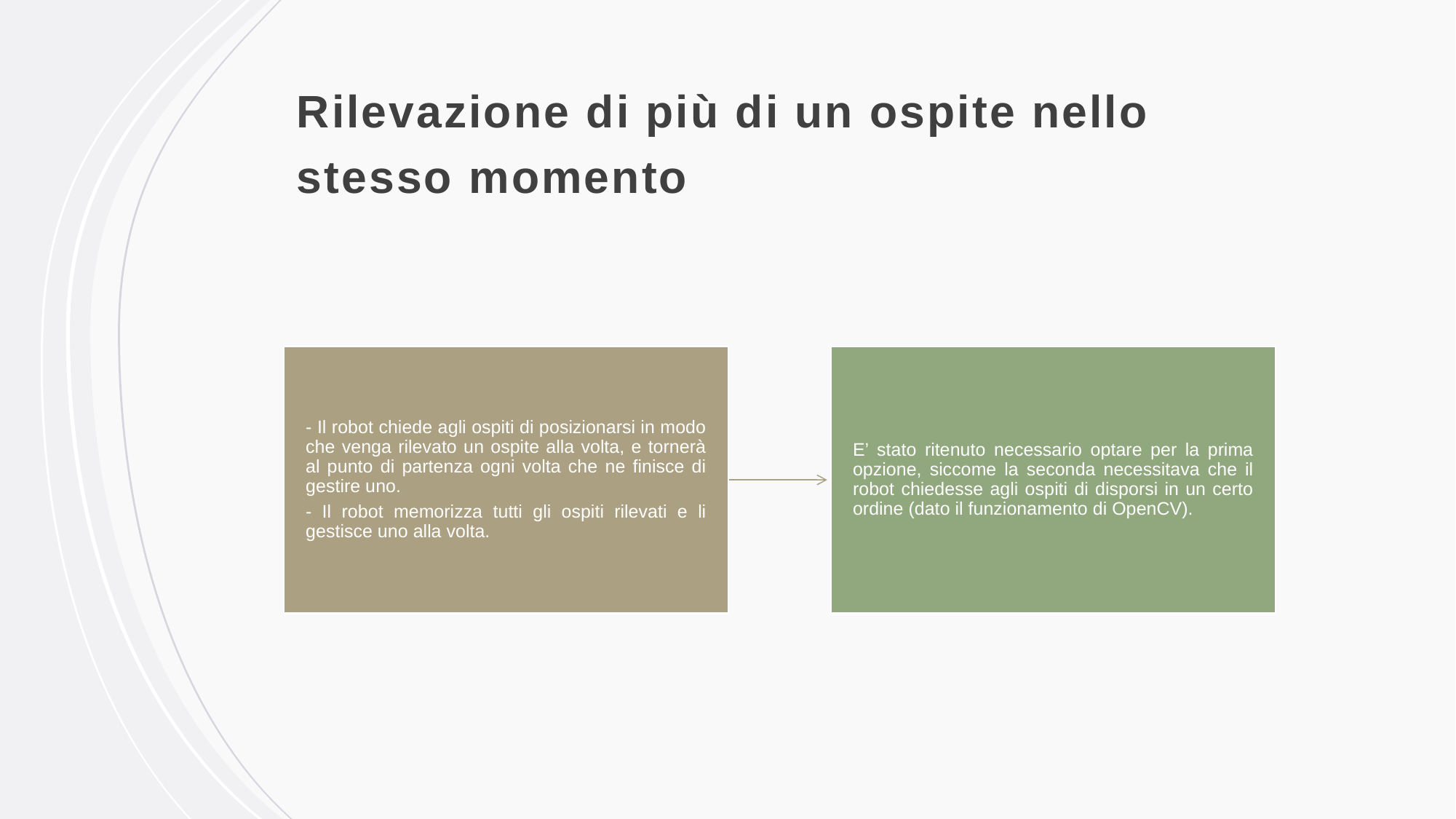

# Rilevazione di più di un ospite nello stesso momento

- Il robot chiede agli ospiti di posizionarsi in modo che venga rilevato un ospite alla volta, e tornerà al punto di partenza ogni volta che ne finisce di gestire uno.
- Il robot memorizza tutti gli ospiti rilevati e li gestisce uno alla volta.
E’ stato ritenuto necessario optare per la prima opzione, siccome la seconda necessitava che il robot chiedesse agli ospiti di disporsi in un certo ordine (dato il funzionamento di OpenCV).